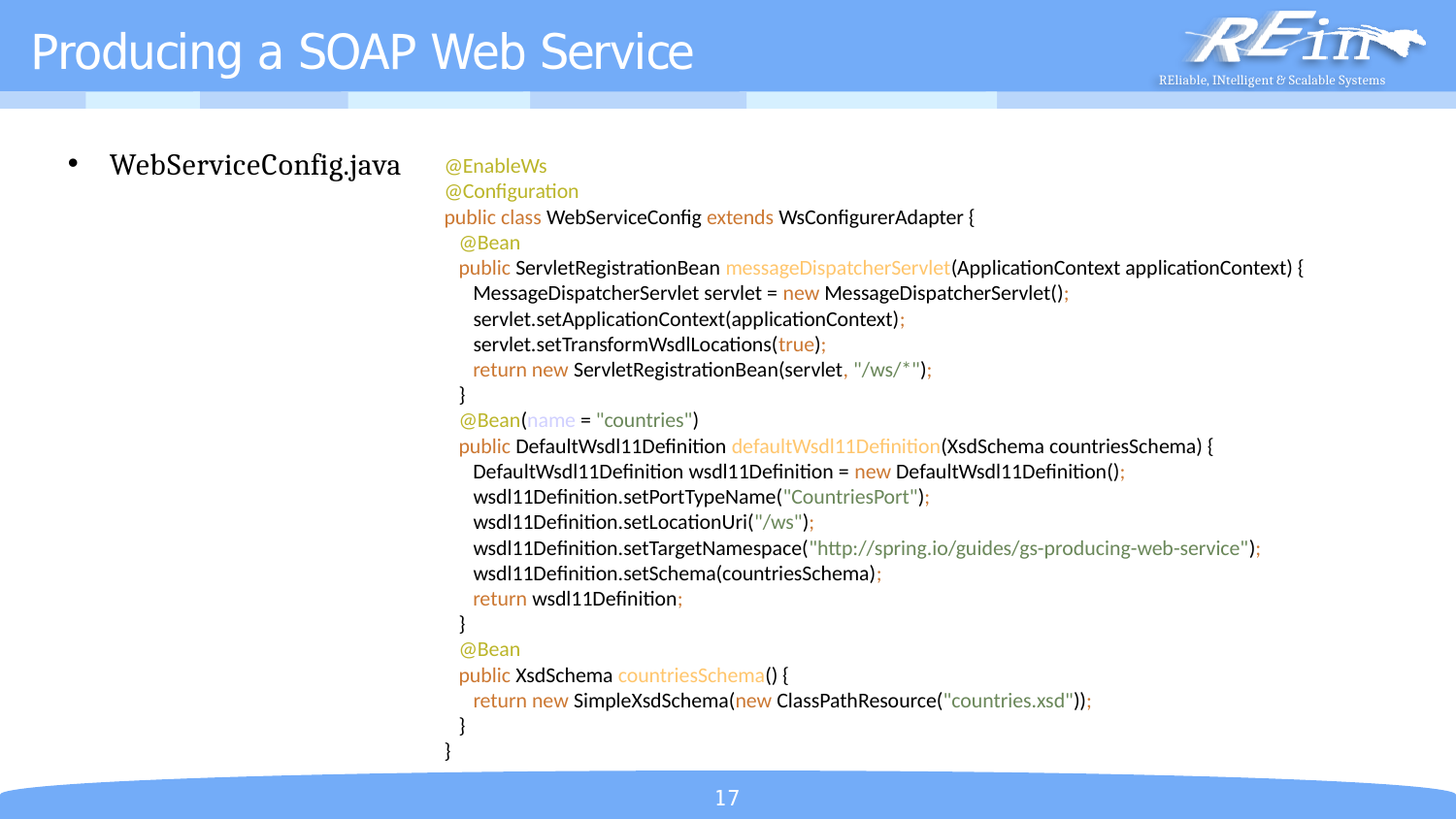

# Producing a SOAP Web Service
WebServiceConfig.java
@EnableWs
@Configuration
public class WebServiceConfig extends WsConfigurerAdapter {
   @Bean
   public ServletRegistrationBean messageDispatcherServlet(ApplicationContext applicationContext) {
      MessageDispatcherServlet servlet = new MessageDispatcherServlet();
      servlet.setApplicationContext(applicationContext);
      servlet.setTransformWsdlLocations(true);
      return new ServletRegistrationBean(servlet, "/ws/*");
   }
   @Bean(name = "countries")
   public DefaultWsdl11Definition defaultWsdl11Definition(XsdSchema countriesSchema) {
      DefaultWsdl11Definition wsdl11Definition = new DefaultWsdl11Definition();
      wsdl11Definition.setPortTypeName("CountriesPort");
      wsdl11Definition.setLocationUri("/ws");
      wsdl11Definition.setTargetNamespace("http://spring.io/guides/gs-producing-web-service");
      wsdl11Definition.setSchema(countriesSchema);
      return wsdl11Definition;
   }
   @Bean
   public XsdSchema countriesSchema() {
      return new SimpleXsdSchema(new ClassPathResource("countries.xsd"));
   }
}
17